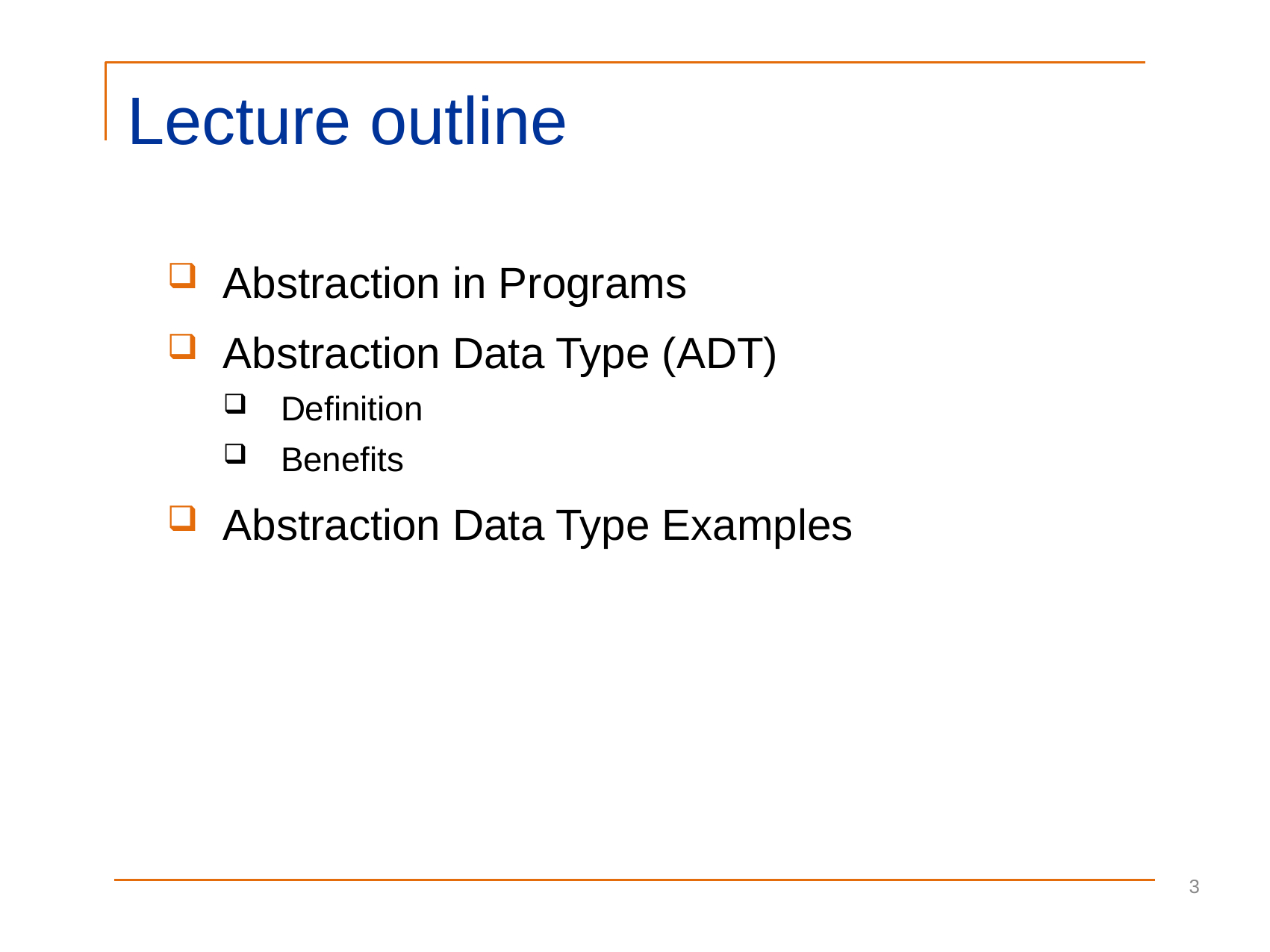

Lecture outline

Abstraction in Programs
Abstraction Data Type (ADT)
Definition
Benefits
Abstraction Data Type Examples

3